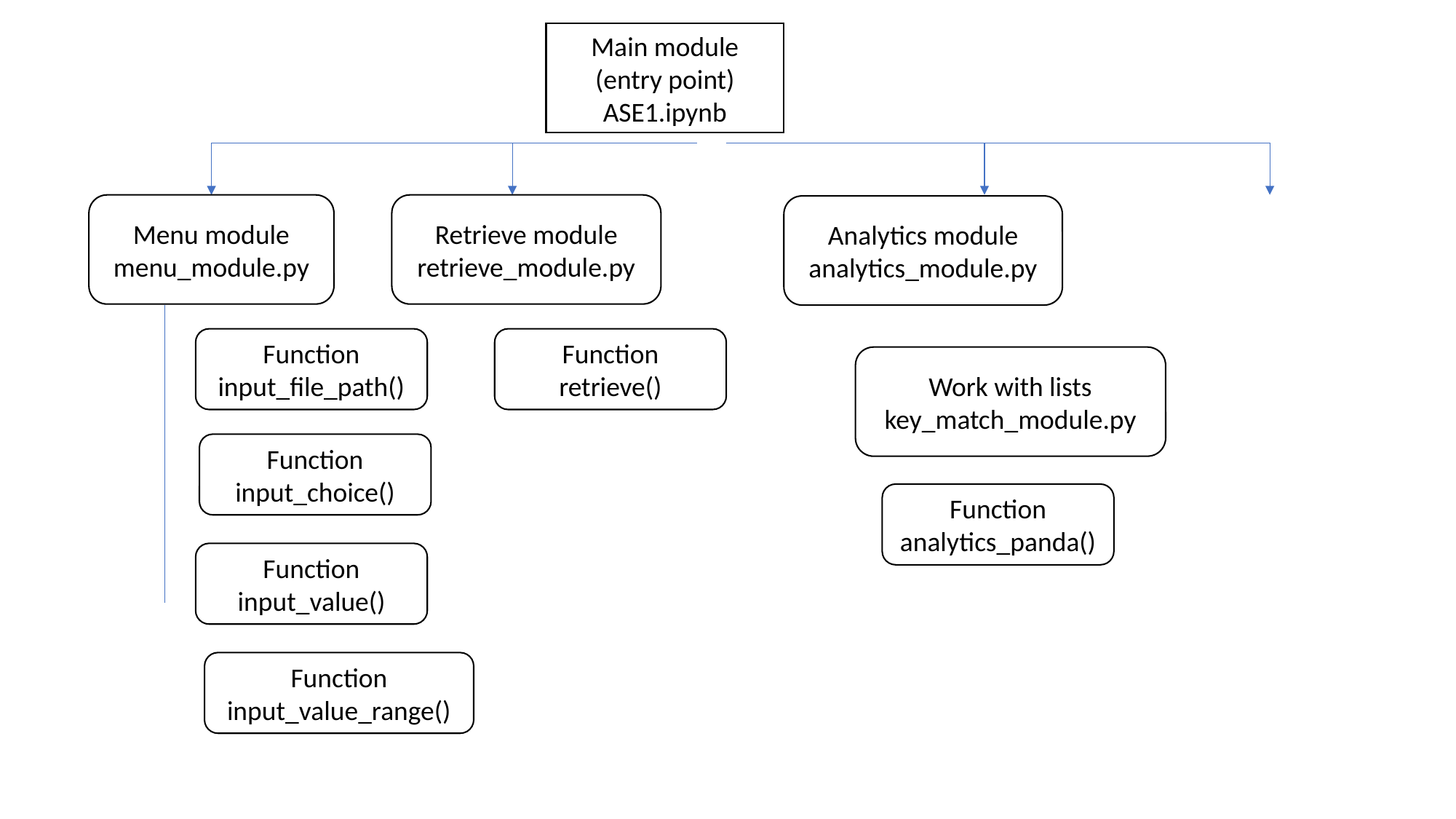

Main module (entry point)
ASE1.ipynb
Retrieve module
retrieve_module.py
Menu module
menu_module.py
Analytics module
analytics_module.py
Function
input_file_path()
Function
retrieve()
Work with lists
key_match_module.py
Function
input_choice()
Function
analytics_panda()
Function
input_value()
Function
input_value_range()